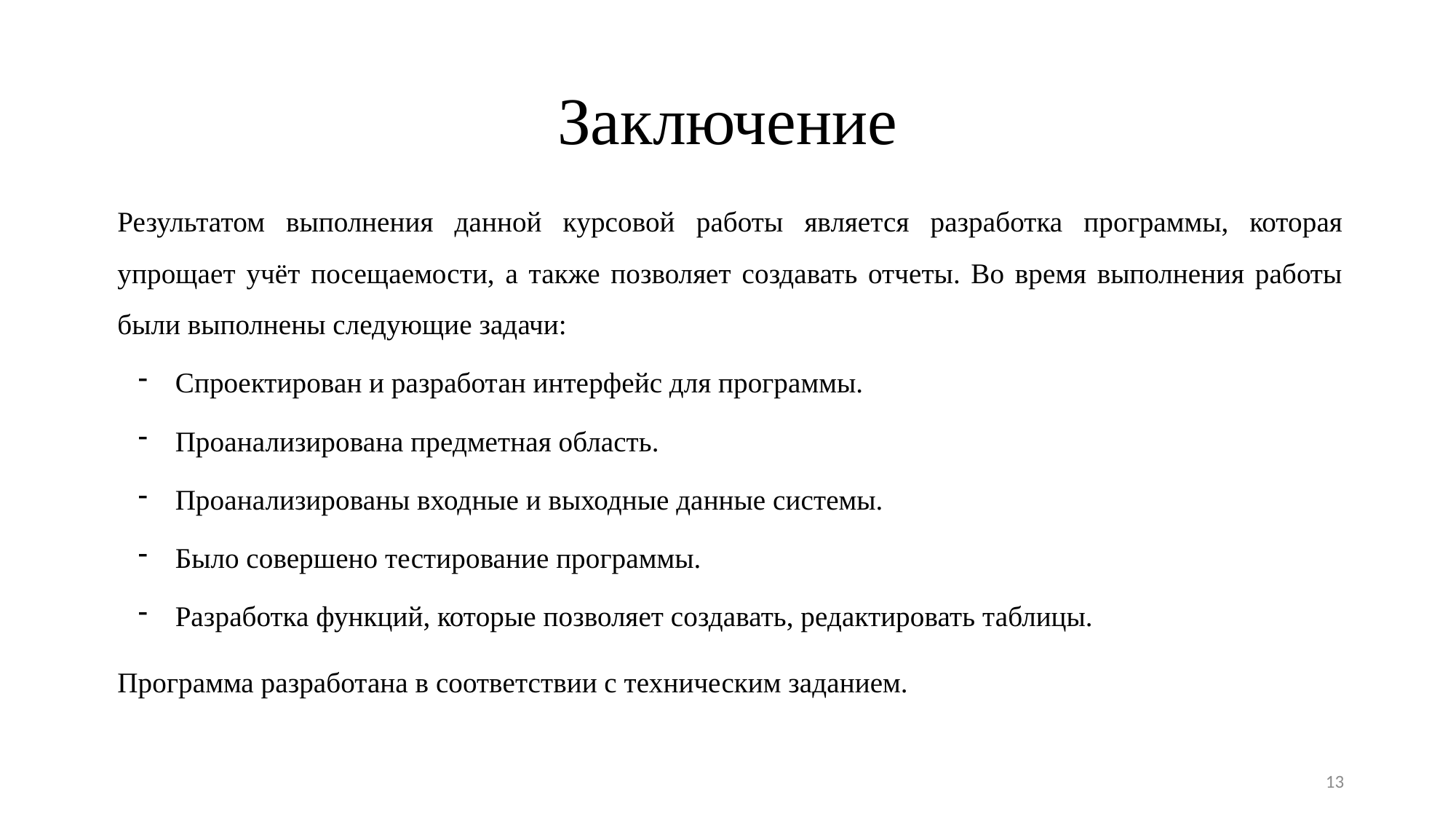

# Заключение
Результатом выполнения данной курсовой работы является разработка программы, которая упрощает учёт посещаемости, а также позволяет создавать отчеты. Во время выполнения работы были выполнены следующие задачи:
Спроектирован и разработан интерфейс для программы.
Проанализирована предметная область.
Проанализированы входные и выходные данные системы.
Было совершено тестирование программы.
Разработка функций, которые позволяет создавать, редактировать таблицы.
Программа разработана в соответствии с техническим заданием.

13